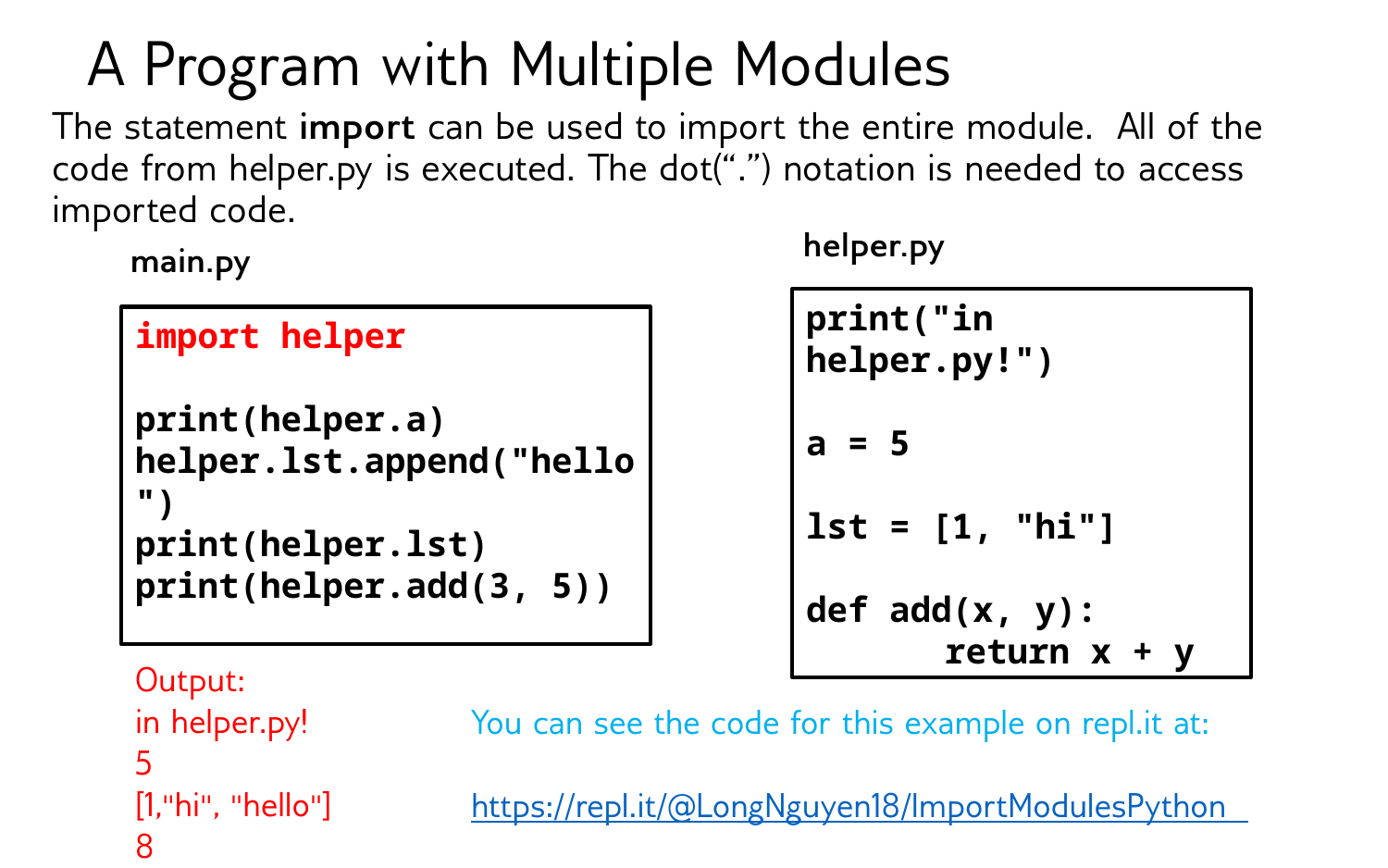

# A Program with Multiple Modules
The statement import can be used to import the entire module.  All of the code from helper.py is executed. The dot(“.”) notation is needed to access imported code.

helper.py
main.py
print("in helper.py!")

a = 5

lst = [1, "hi"]

def add(x, y):
	return x + y
import helper

print(helper.a)
helper.lst.append("hello")
print(helper.lst)
print(helper.add(3, 5))

Output:
in helper.py!
5
[1,"hi", "hello"]
8
You can see the code for this example on repl.it at:

https://repl.it/@LongNguyen18/ImportModulesPython